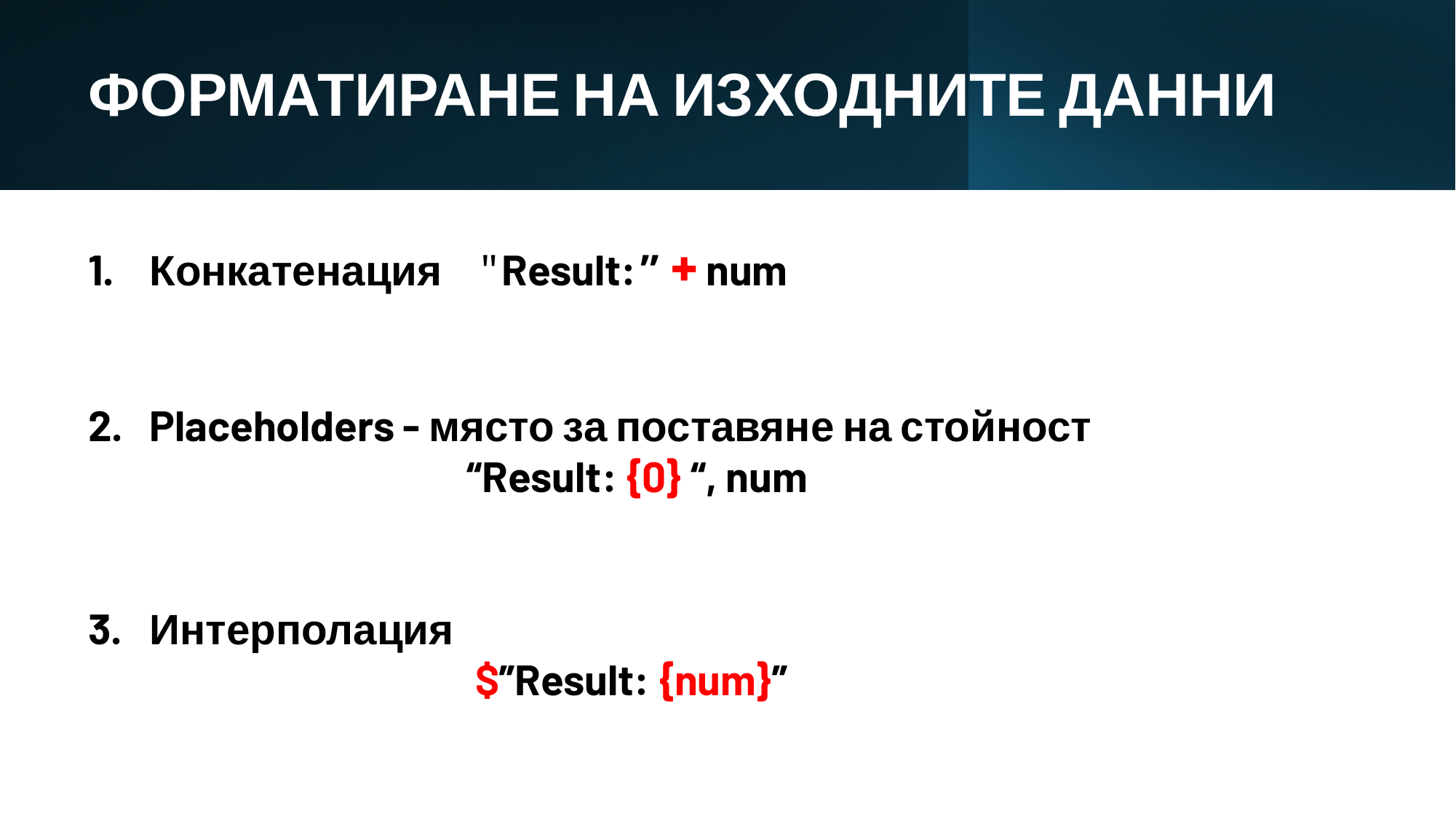

# ФОРМАТИРАНЕ НА ИЗХОДНИТЕ ДАННИ
Конкатенация    "Result:” + num

Placeholders - място за поставяне на стойност
			      “Result: {0} “, num

Интерполация
       $”Result: {num}”